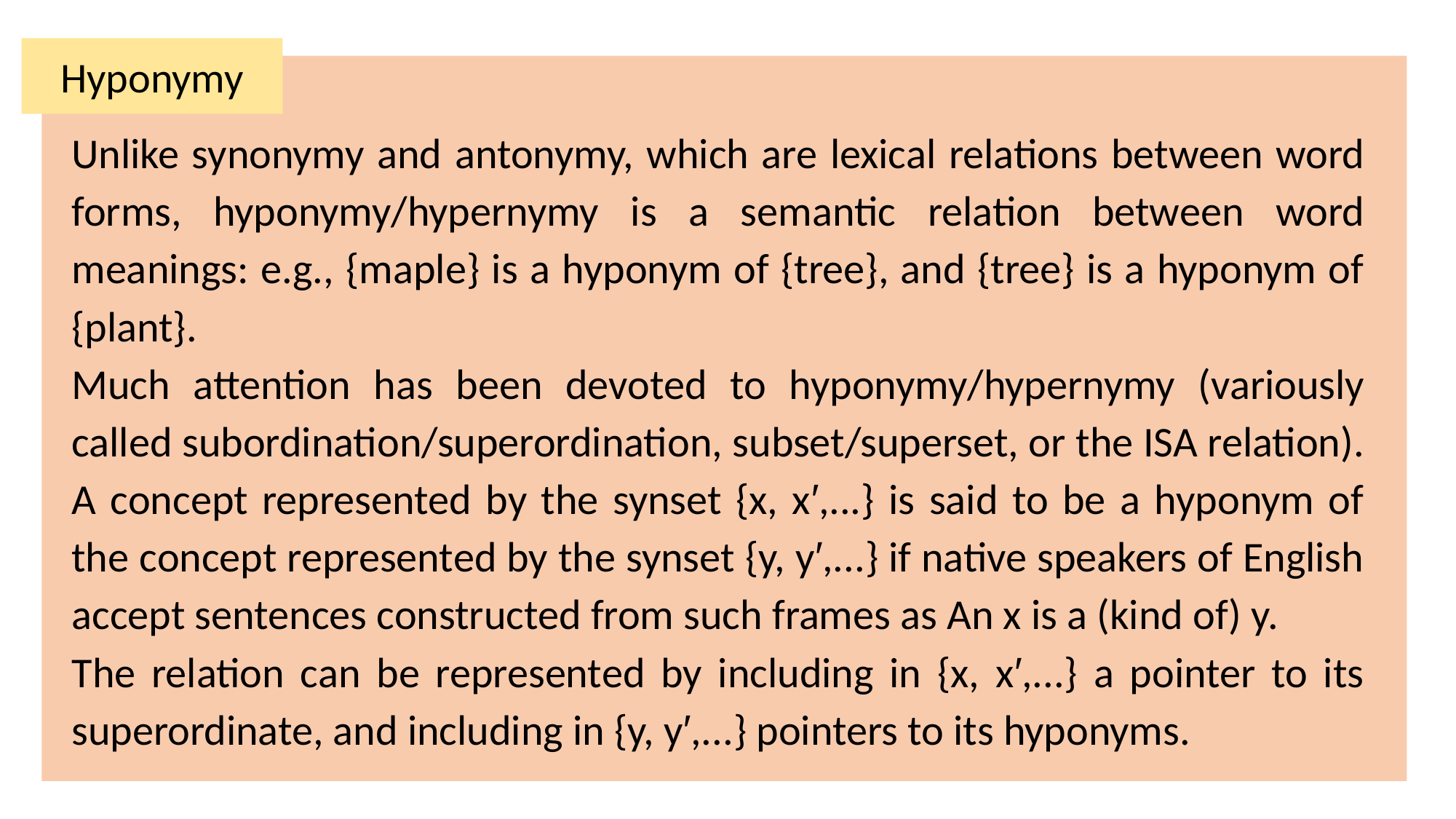

Hyponymy

Unlike synonymy and antonymy, which are lexical relations between word forms, hyponymy/hypernymy is a semantic relation between word meanings: e.g., {maple} is a hyponym of {tree}, and {tree} is a hyponym of {plant}.
Much attention has been devoted to hyponymy/hypernymy (variously called subordination/superordination, subset/superset, or the ISA relation).
A concept represented by the synset {x, x′,...} is said to be a hyponym of the concept represented by the synset {y, y′,...} if native speakers of English accept sentences constructed from such frames as An x is a (kind of) y.
The relation can be represented by including in {x, x′,...} a pointer to its superordinate, and including in {y, y′,...} pointers to its hyponyms.